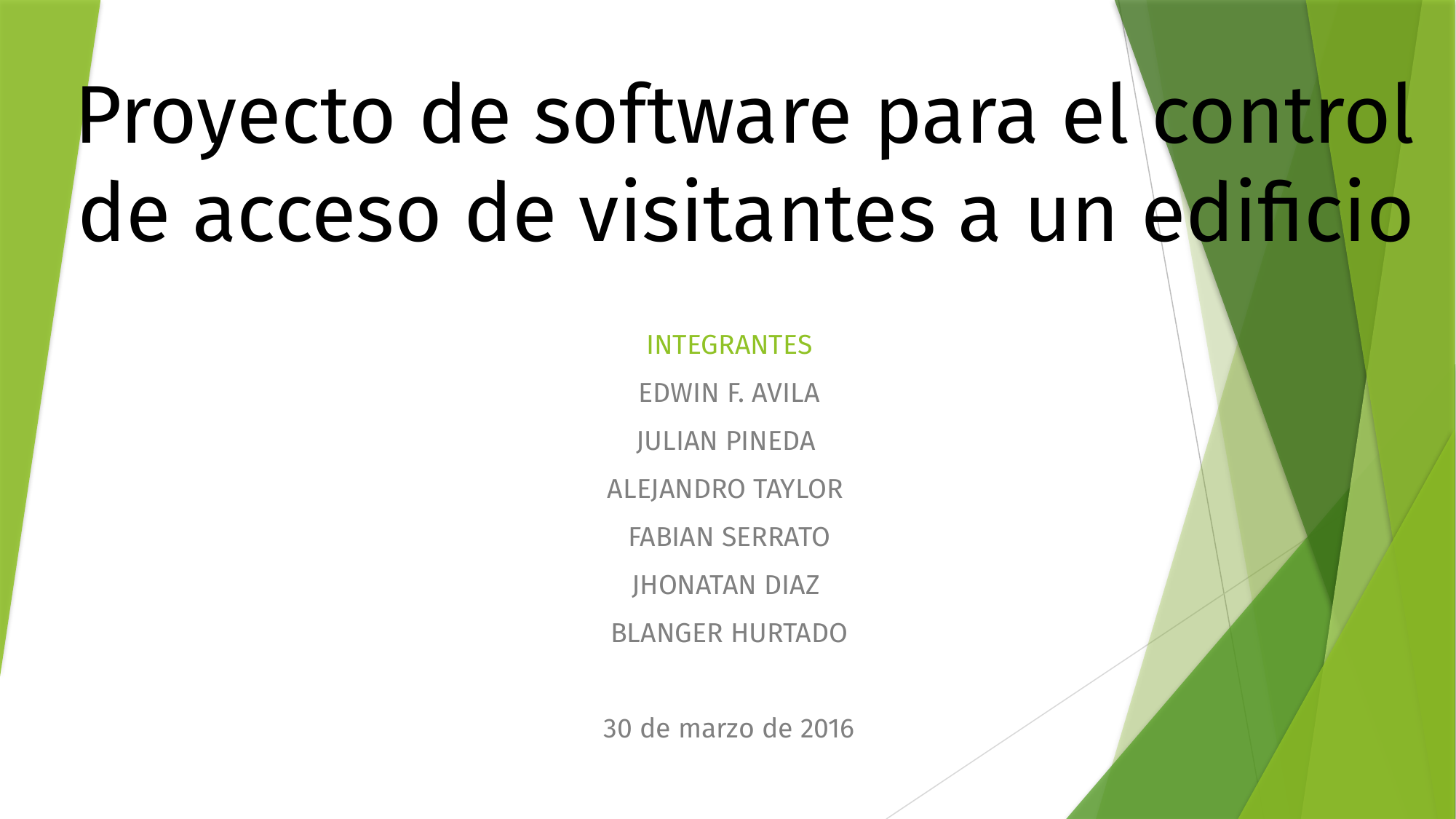

# Proyecto de software para el control de acceso de visitantes a un edificio

INTEGRANTES
EDWIN F. AVILA
JULIAN PINEDA
ALEJANDRO TAYLOR
FABIAN SERRATO
JHONATAN DIAZ
BLANGER HURTADO

30 de marzo de 2016